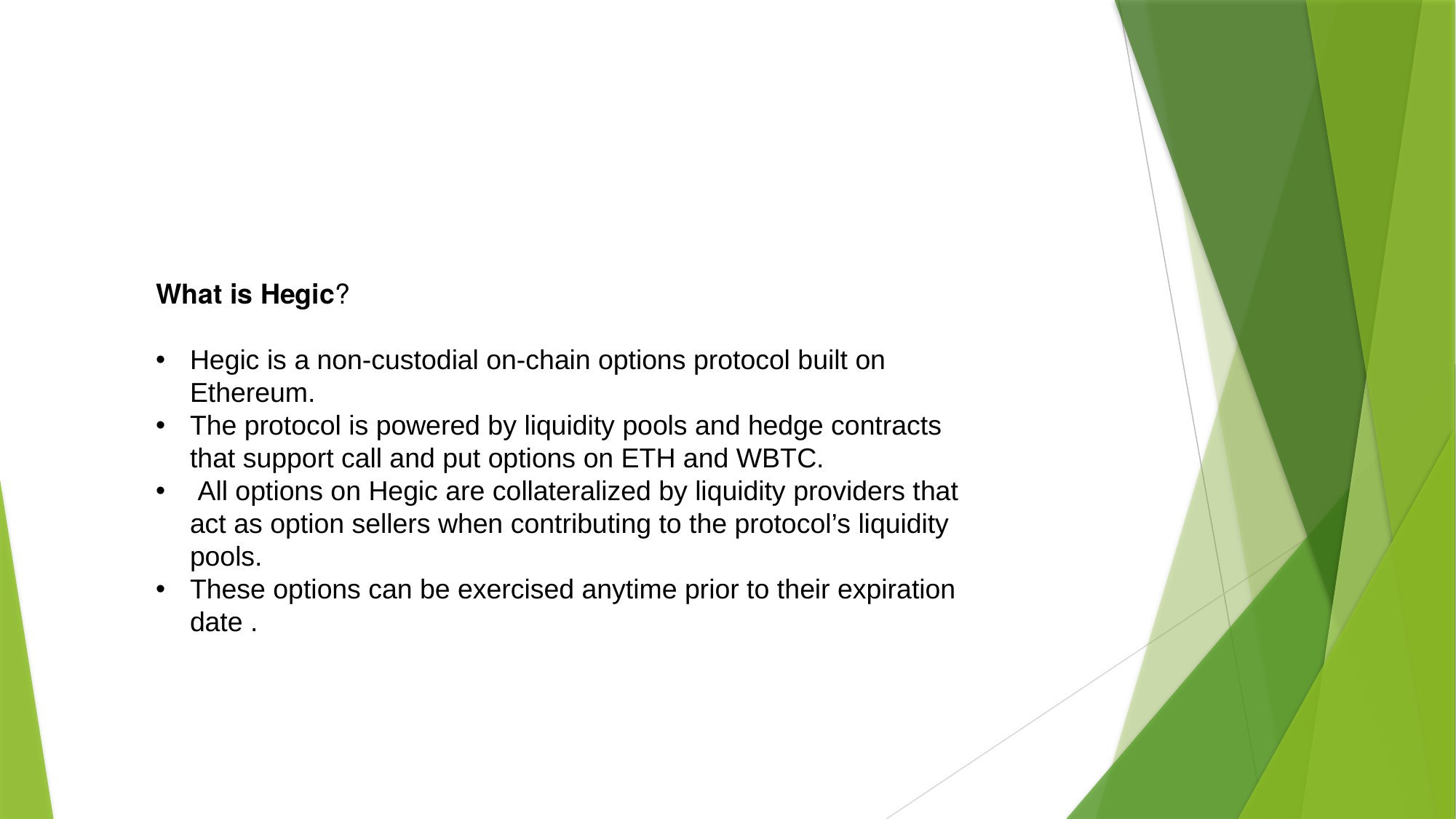

What is Hegic?

Hegic is a non-custodial on-chain options protocol built on Ethereum.
The protocol is powered by liquidity pools and hedge contracts that support call and put options on ETH and WBTC.
 All options on Hegic are collateralized by liquidity providers that act as option sellers when contributing to the protocol’s liquidity pools.
These options can be exercised anytime prior to their expiration date .